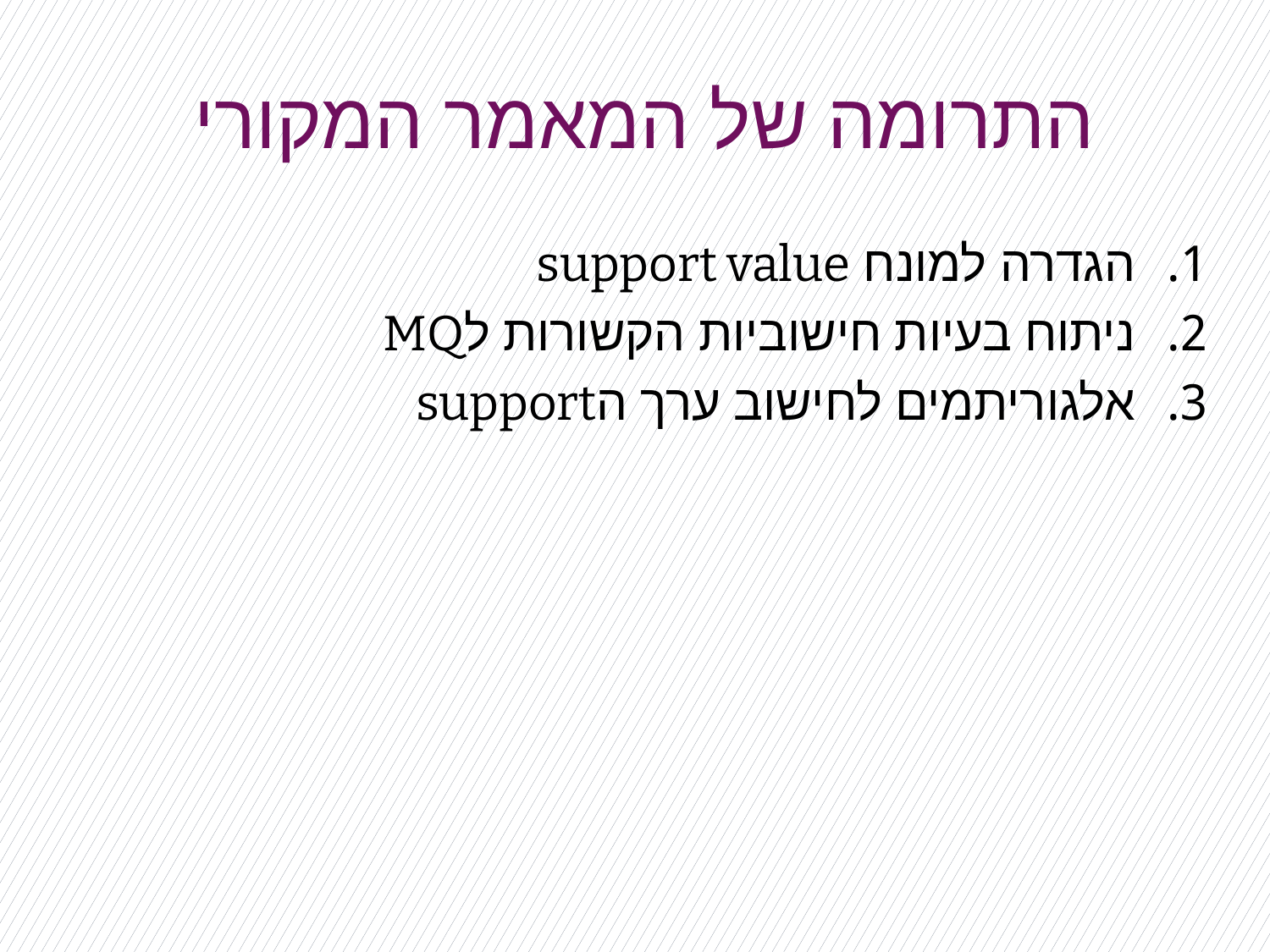

# התרומה של המאמר המקורי
הגדרה למונח support value
ניתוח בעיות חישוביות הקשורות לMQ
אלגוריתמים לחישוב ערך הsupport